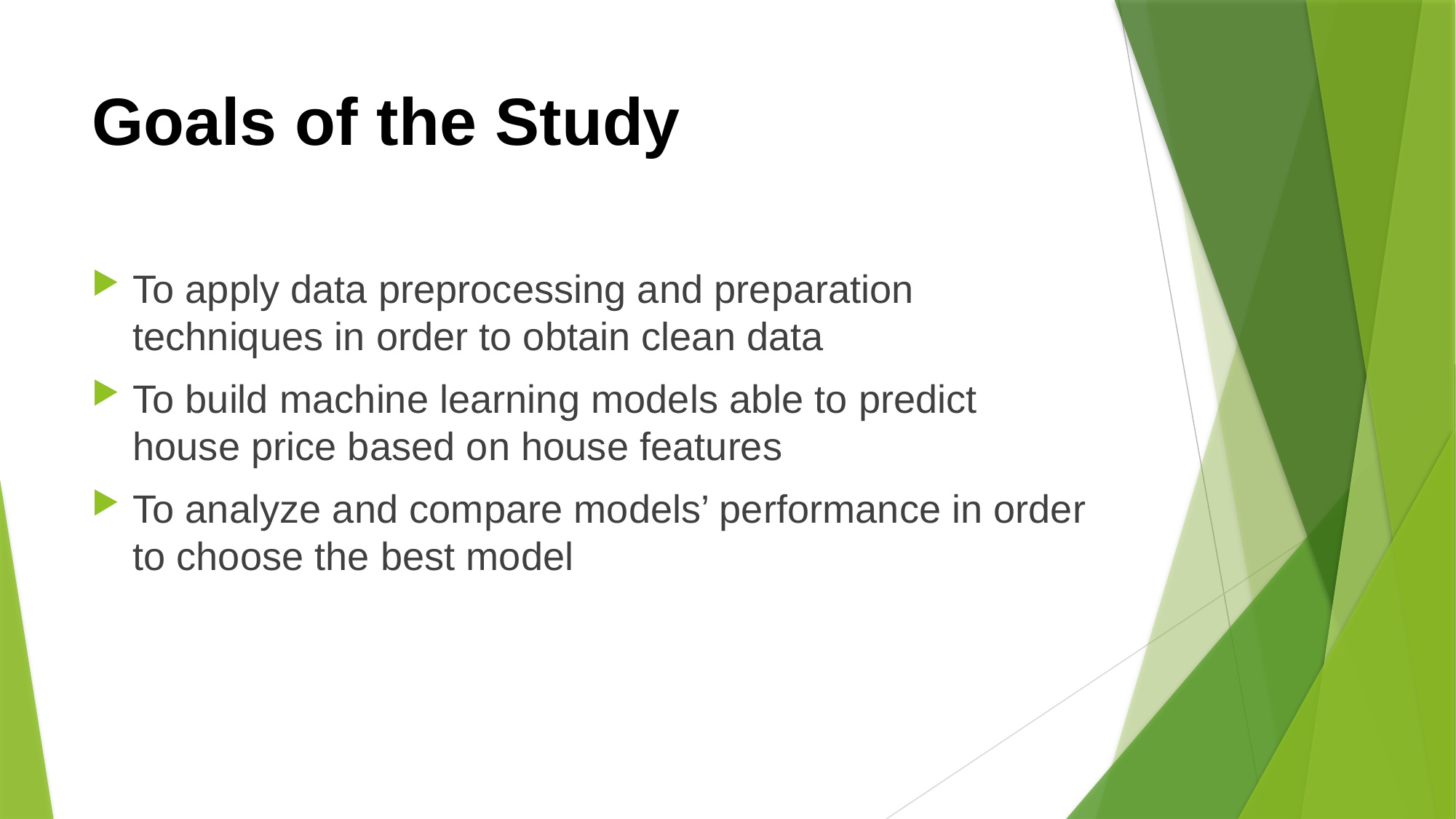

# Goals of the Study
To apply data preprocessing and preparation techniques in order to obtain clean data
To build machine learning models able to predict house price based on house features
To analyze and compare models’ performance in order to choose the best model